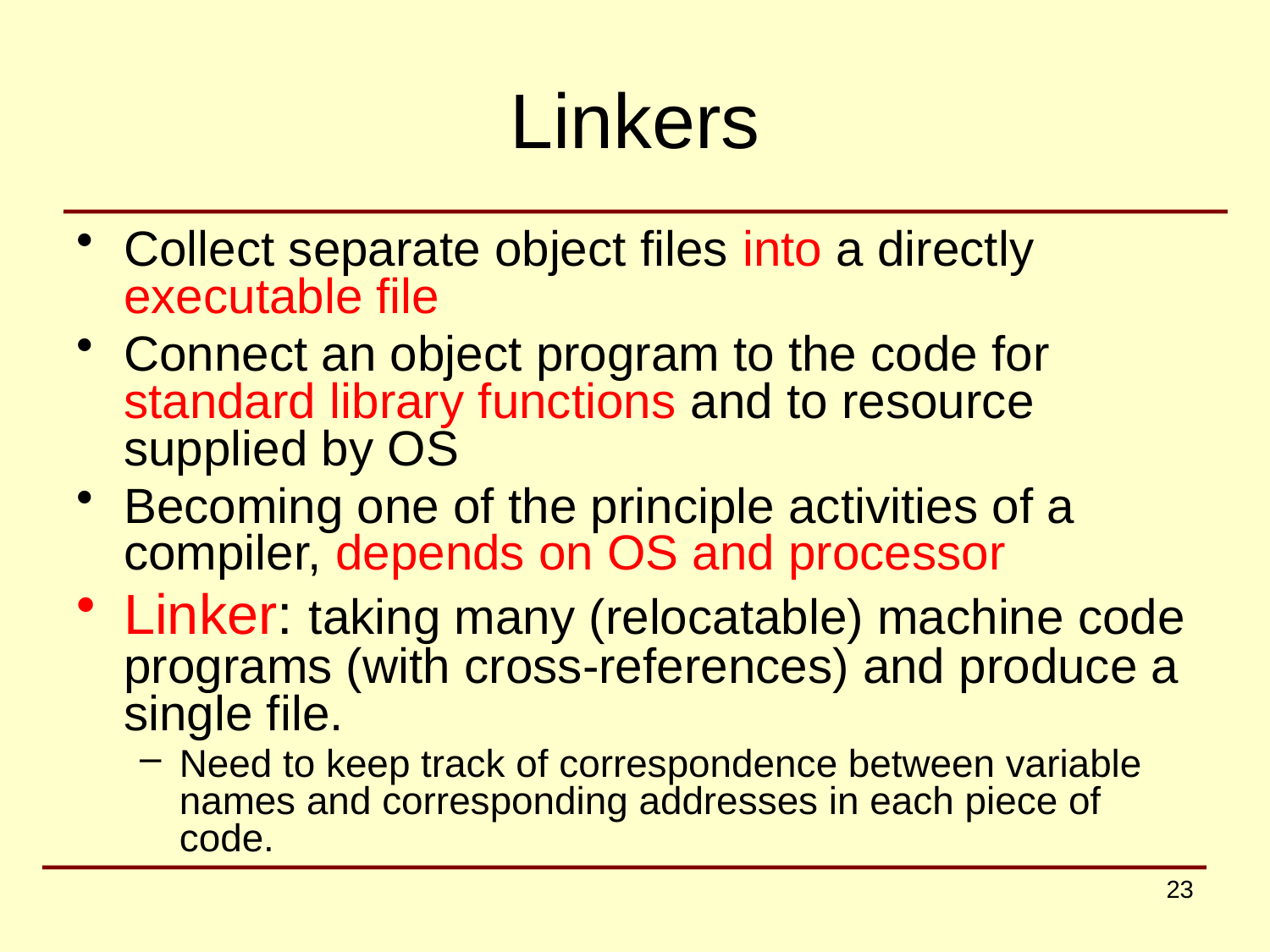

# Linkers

Collect separate object files into a directly executable file
Connect an object program to the code for standard library functions and to resource supplied by OS
Becoming one of the principle activities of a compiler, depends on OS and processor
Linker: taking many (relocatable) machine code programs (with cross-references) and produce a single file.
Need to keep track of correspondence between variable names and corresponding addresses in each piece of code.

23